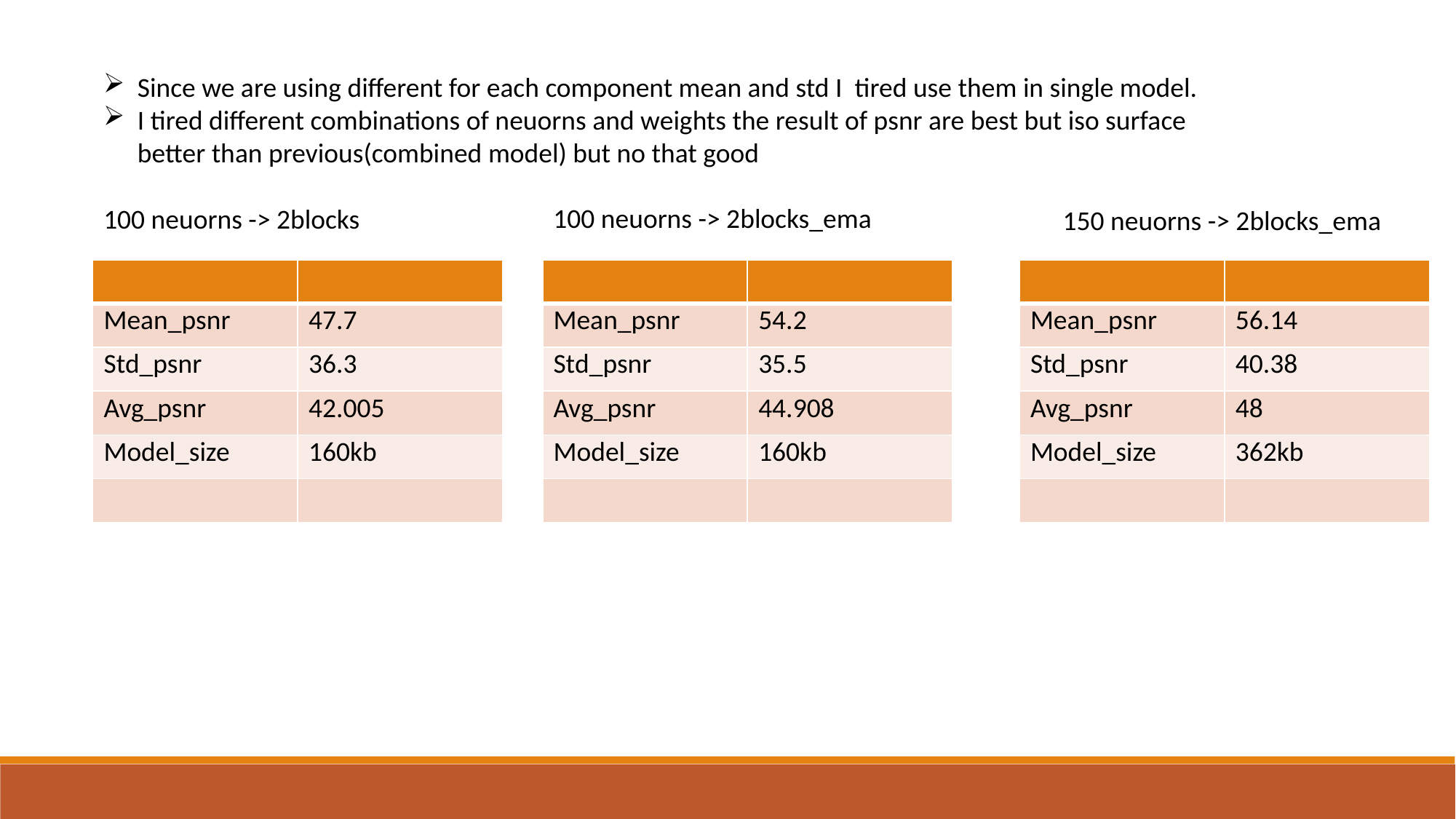

Since we are using different for each component mean and std I  tired use them in single model.
I tired different combinations of neuorns and weights the result of psnr are best but iso surface better than previous(combined model) but no that good
100 neuorns -> 2blocks_ema
100 neuorns -> 2blocks
150 neuorns -> 2blocks_ema
|  |  |
| --- | --- |
| Mean\_psnr | 47.7 |
| Std\_psnr | 36.3 |
| Avg\_psnr | 42.005 |
| Model\_size | 160kb |
|  |  |
|  |  |
| --- | --- |
| Mean\_psnr | 54.2 |
| Std\_psnr | 35.5 |
| Avg\_psnr | 44.908 |
| Model\_size | 160kb |
|  |  |
|  |  |
| --- | --- |
| Mean\_psnr | 56.14 |
| Std\_psnr | 40.38 |
| Avg\_psnr | 48 |
| Model\_size | 362kb |
|  |  |